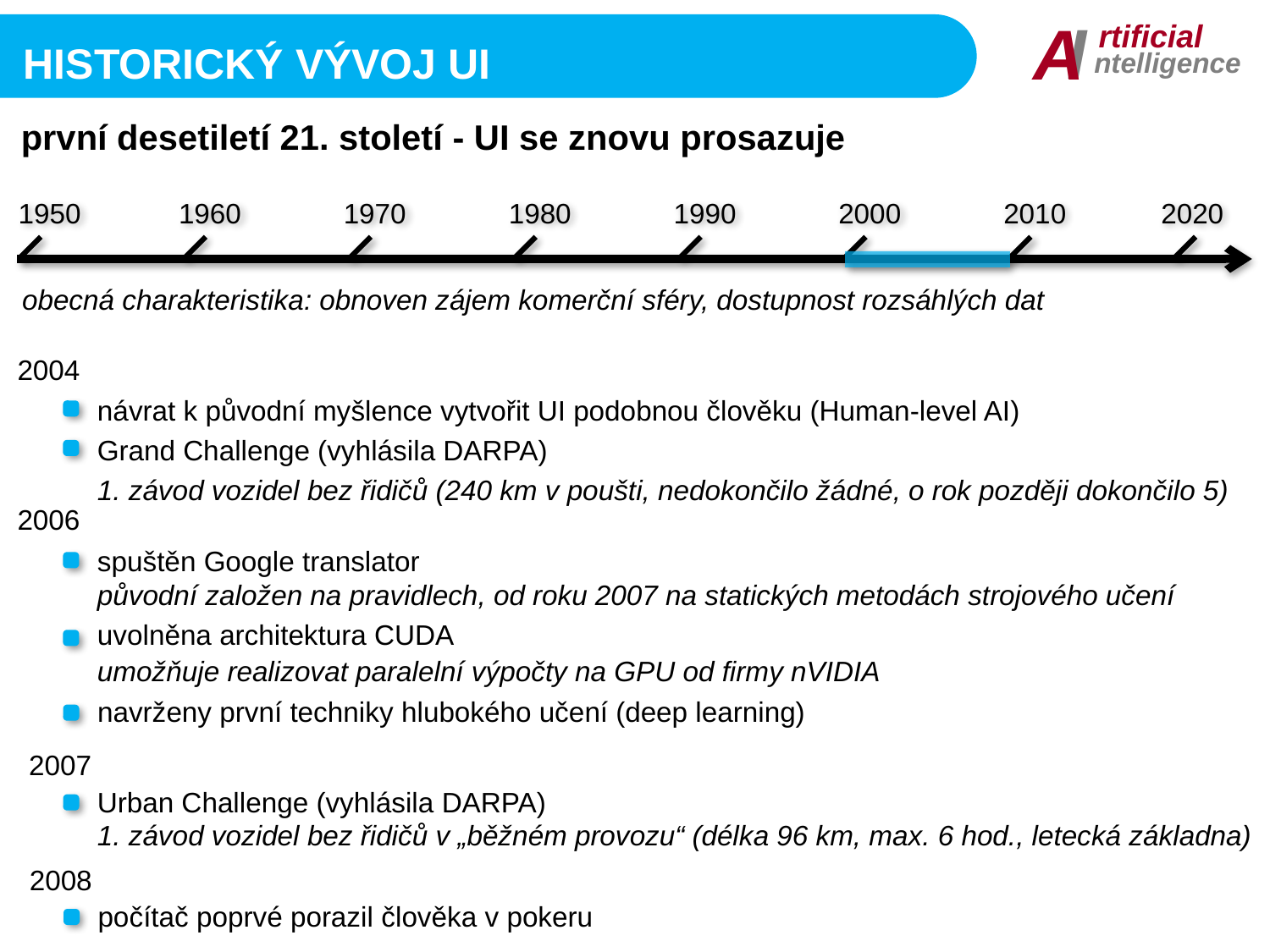

I
A
rtificial
ntelligence

HISTORICKÝ VÝVOJ UI
první desetiletí 21. století - UI se znovu prosazuje
1950
1960
1970
1980
1990
2000
2010
2020
obecná charakteristika: obnoven zájem komerční sféry, dostupnost rozsáhlých dat
2004
návrat k původní myšlence vytvořit UI podobnou člověku (Human-level AI)

Grand Challenge (vyhlásila DARPA)

1. závod vozidel bez řidičů (240 km v poušti, nedokončilo žádné, o rok později dokončilo 5)
2006
spuštěn Google translator

původní založen na pravidlech, od roku 2007 na statických metodách strojového učení
uvolněna architektura CUDA

umožňuje realizovat paralelní výpočty na GPU od firmy nVIDIA
navrženy první techniky hlubokého učení (deep learning)

2007
Urban Challenge (vyhlásila DARPA)

1. závod vozidel bez řidičů v „běžném provozu“ (délka 96 km, max. 6 hod., letecká základna)
2008
počítač poprvé porazil člověka v pokeru